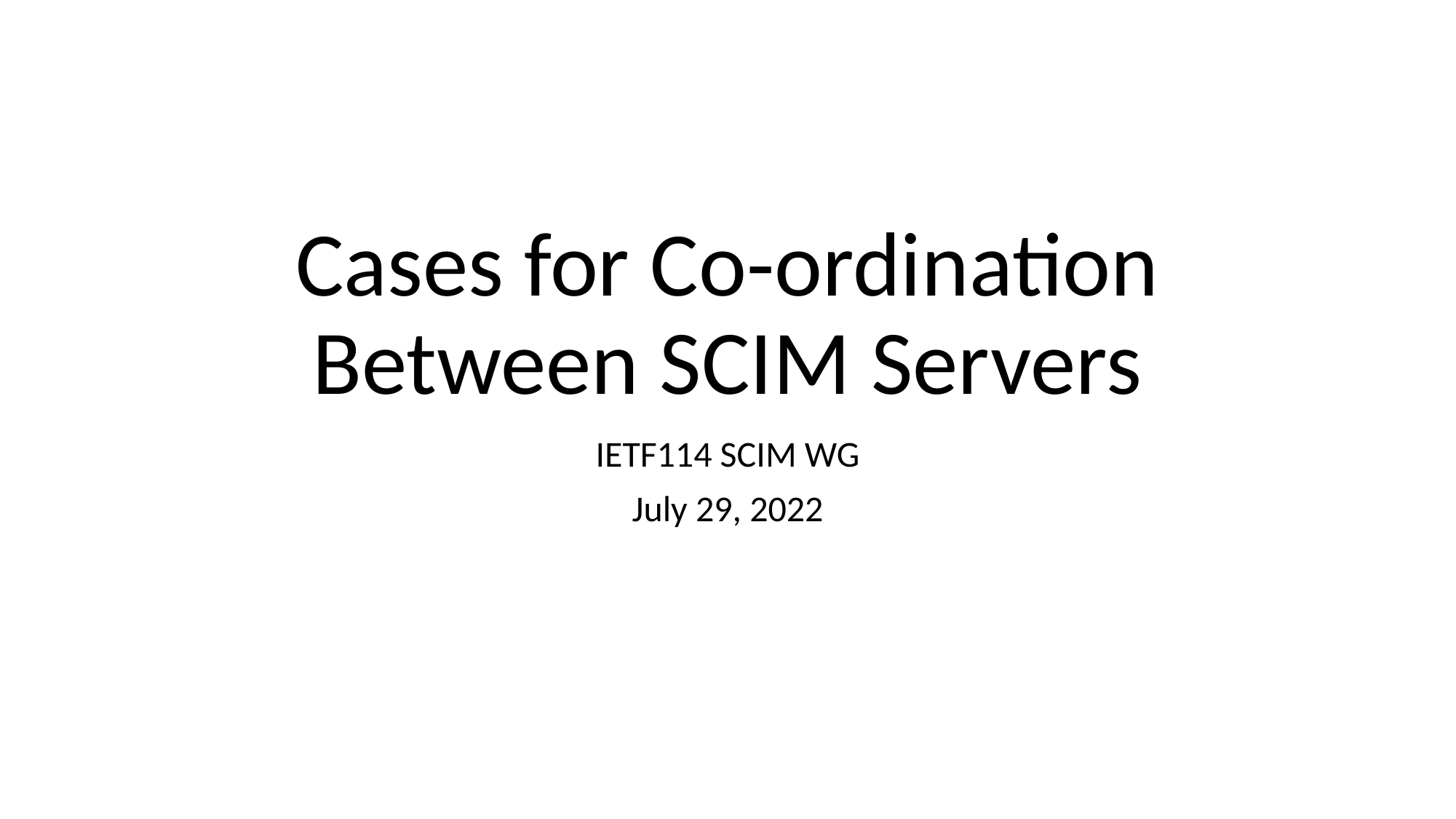

# Cases for Co-ordination Between SCIM Servers
IETF114 SCIM WG
July 29, 2022